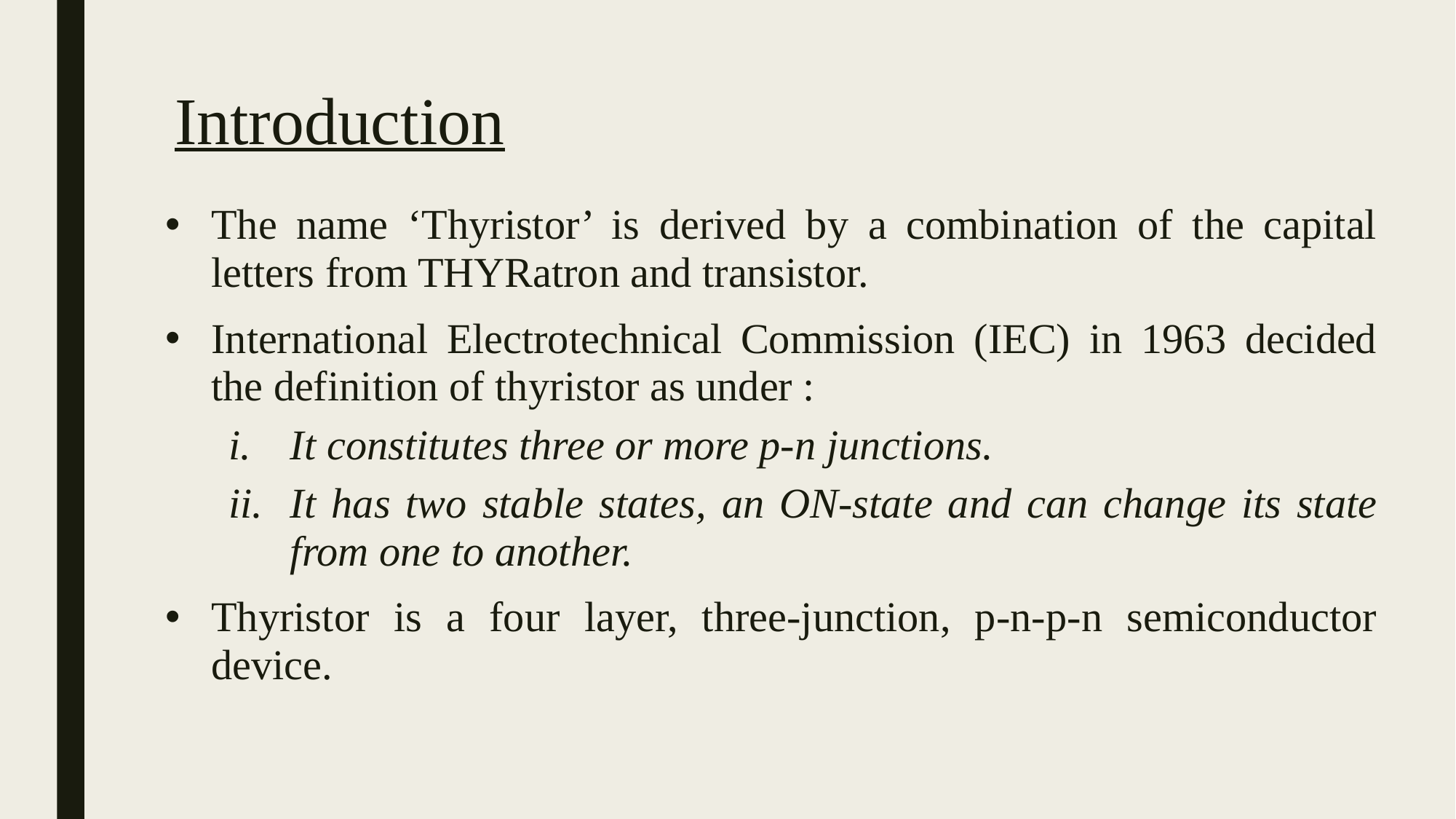

# Introduction
The name ‘Thyristor’ is derived by a combination of the capital letters from THYRatron and transistor.
International Electrotechnical Commission (IEC) in 1963 decided the definition of thyristor as under :
It constitutes three or more p-n junctions.
It has two stable states, an ON-state and can change its state from one to another.
Thyristor is a four layer, three-junction, p-n-p-n semiconductor device.